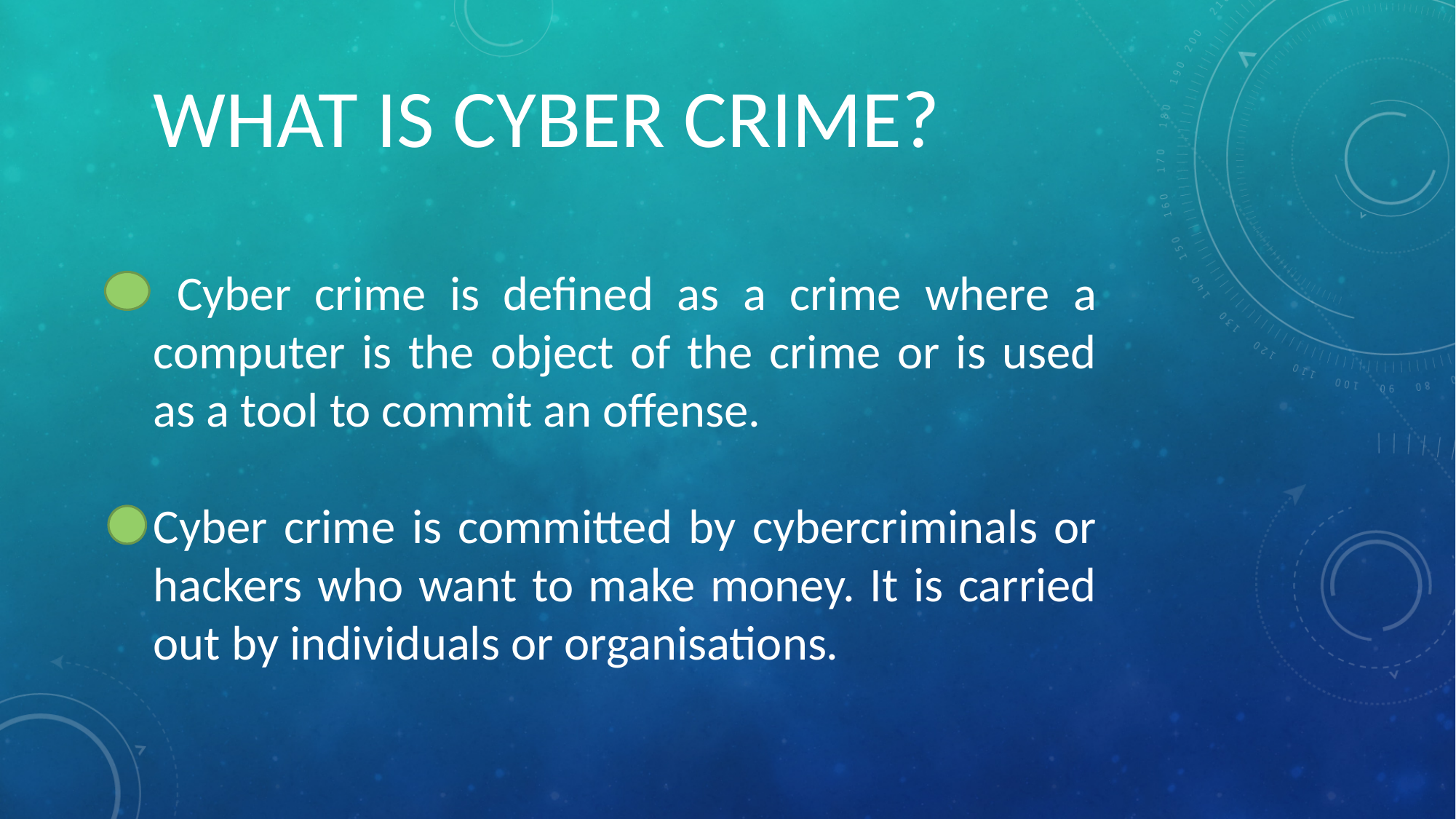

WHAT IS CYBER CRIME?

 Cyber crime is defined as a crime where a computer is the object of the crime or is used as a tool to commit an offense.

Cyber crime is committed by cybercriminals or hackers who want to make money. It is carried out by individuals or organisations.